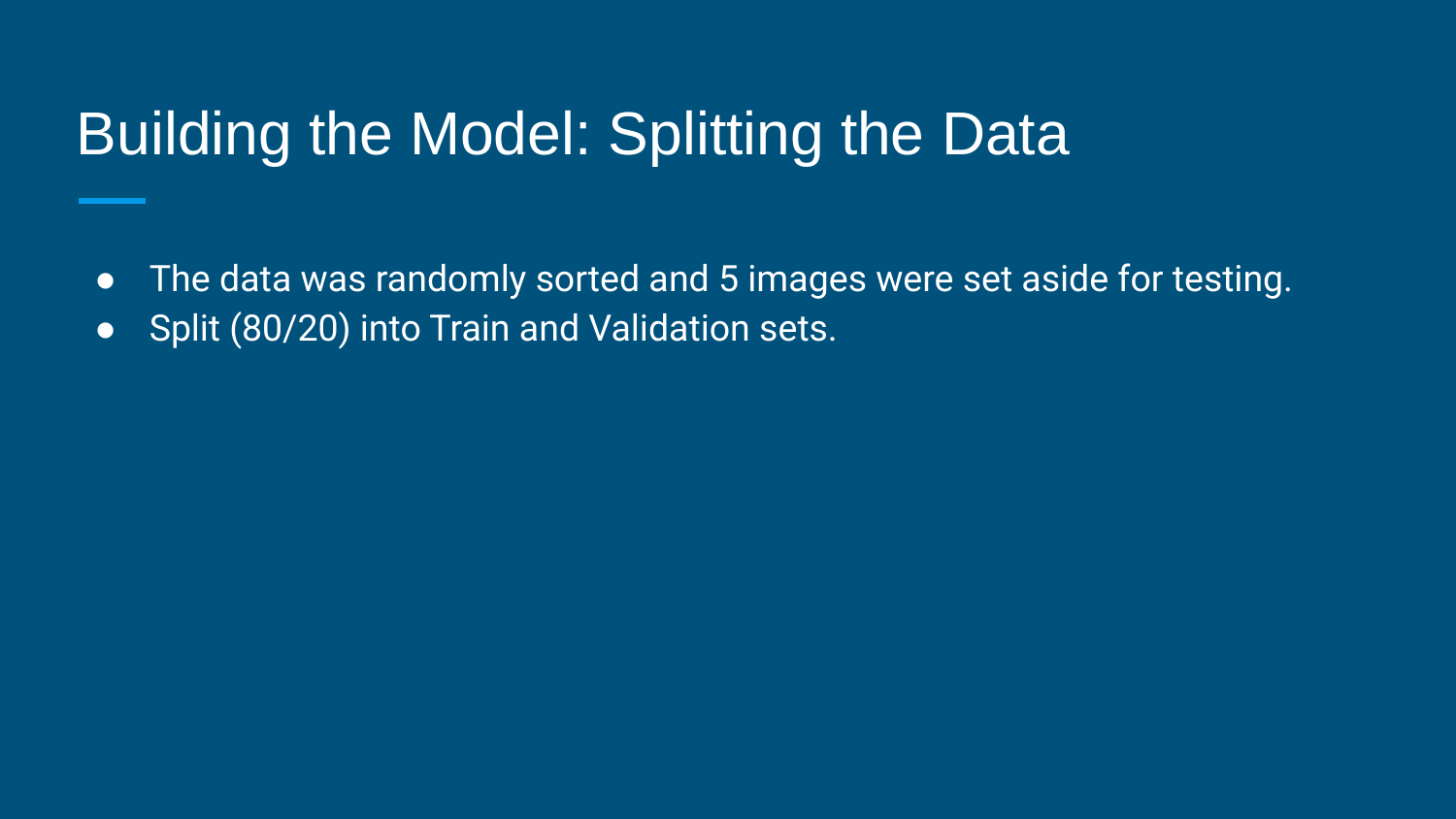

# Building the Model: Splitting the Data
The data was randomly sorted and 5 images were set aside for testing.
Split (80/20) into Train and Validation sets.